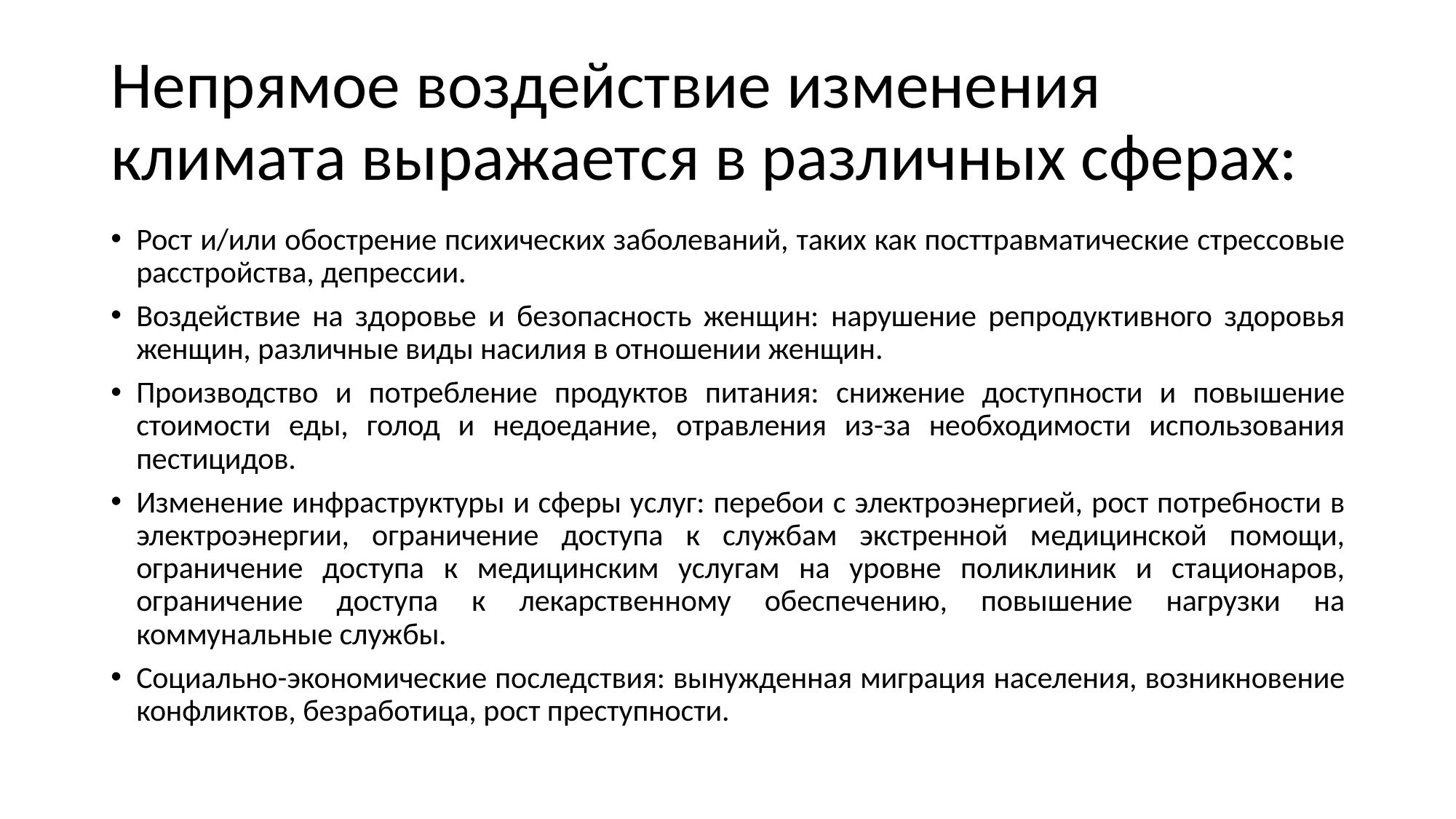

# Непрямое воздействие изменения климата выражается в различных сферах:
Рост и/или обострение психических заболеваний, таких как посттравматические стрессовые расстройства, депрессии.
Воздействие на здоровье и безопасность женщин: нарушение репродуктивного здоровья женщин, различные виды насилия в отношении женщин.
Производство и потребление продуктов питания: снижение доступности и повышение стоимости еды, голод и недоедание, отравления из-за необходимости использования пестицидов.
Изменение инфраструктуры и сферы услуг: перебои с электроэнергией, рост потребности в электроэнергии, ограничение доступа к службам экстренной медицинской помощи, ограничение доступа к медицинским услугам на уровне поликлиник и стационаров, ограничение доступа к лекарственному обеспечению, повышение нагрузки на коммунальные службы.
Социально-экономические последствия: вынужденная миграция населения, возникновение конфликтов, безработица, рост преступности.